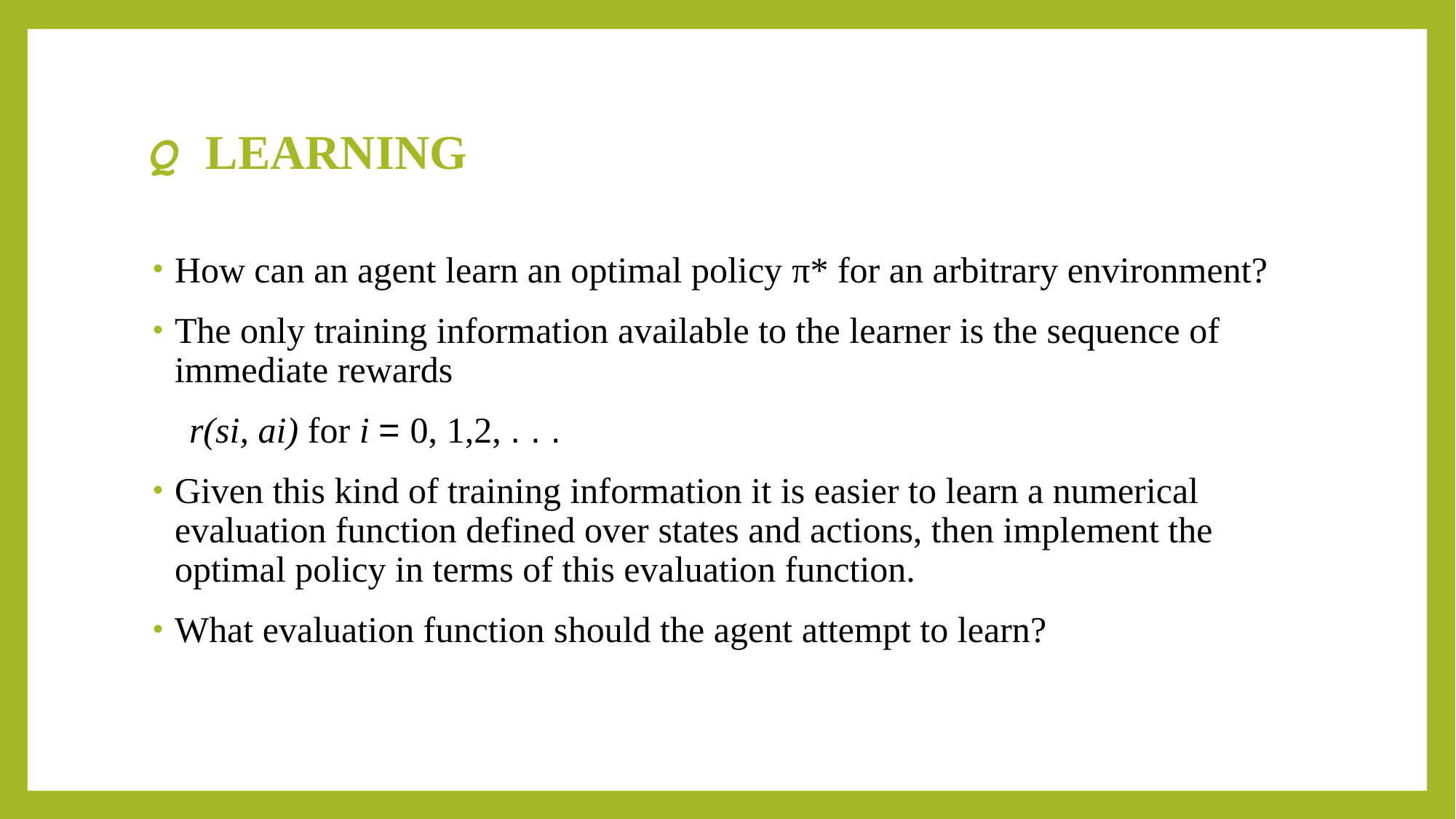

# Q LEARNING
How can an agent learn an optimal policy π* for an arbitrary environment?
The only training information available to the learner is the sequence of immediate rewards
    r(si, ai) for i = 0, 1,2, . . .
Given this kind of training information it is easier to learn a numerical evaluation function defined over states and actions, then implement the optimal policy in terms of this evaluation function.
What evaluation function should the agent attempt to learn?